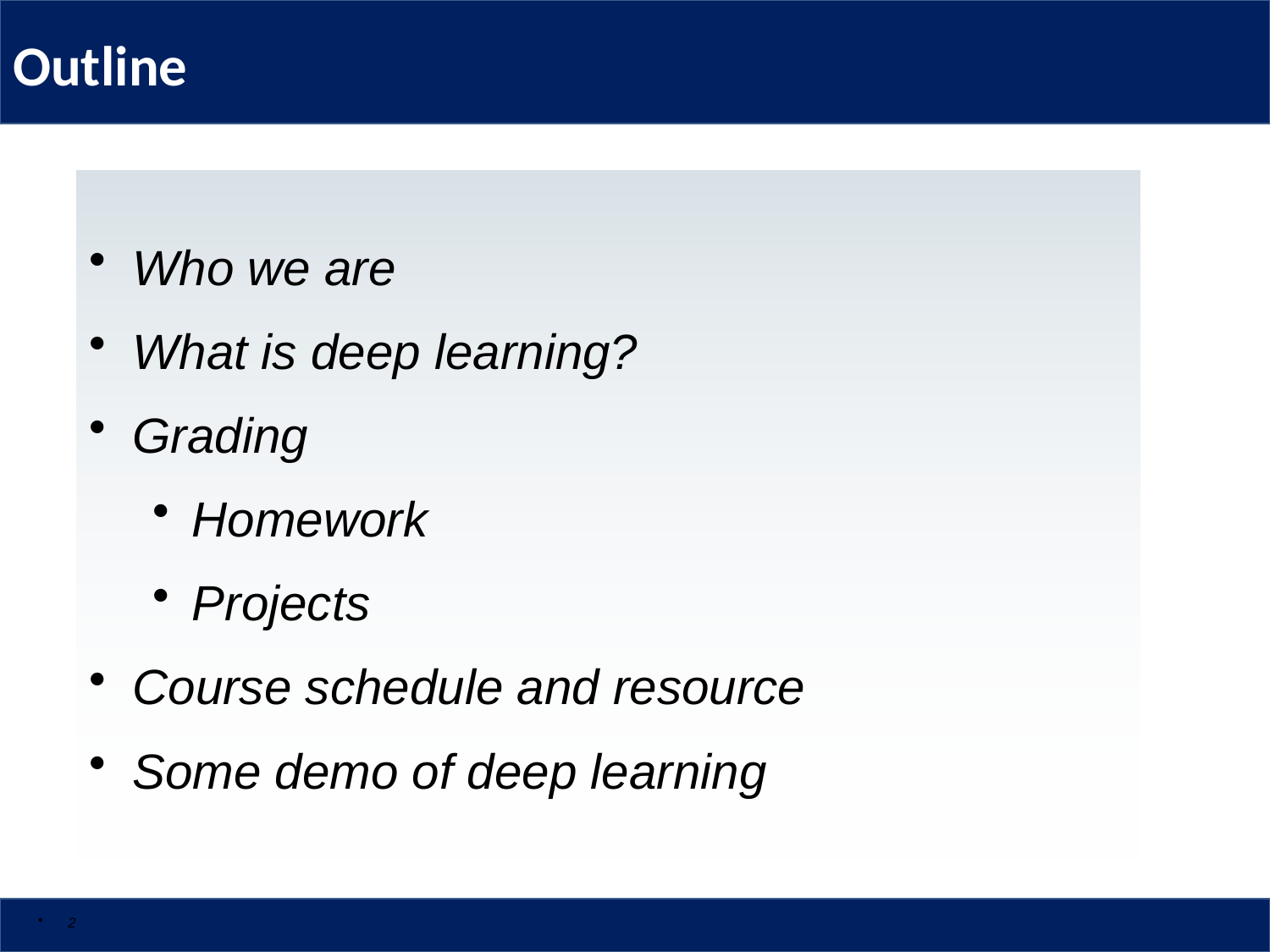

# Outline
 Who we are
 What is deep learning?
 Grading
Homework
Projects
 Course schedule and resource
 Some demo of deep learning

2